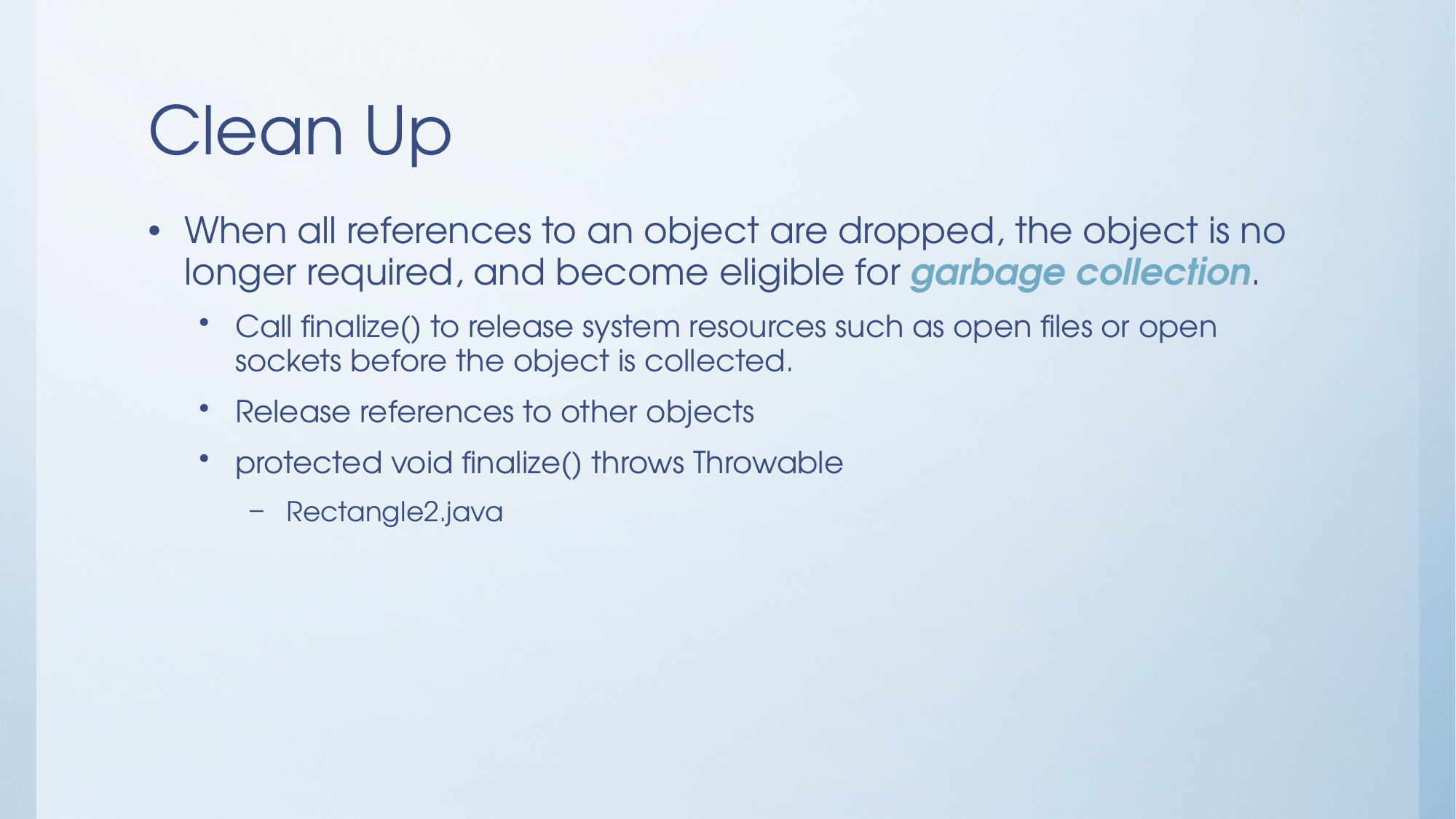

# Clean Up
When all references to an object are dropped, the object is no longer required, and become eligible for garbage collection.
Call finalize() to release system resources such as open files or open sockets before the object is collected.
Release references to other objects
protected void finalize() throws Throwable
Rectangle2.java